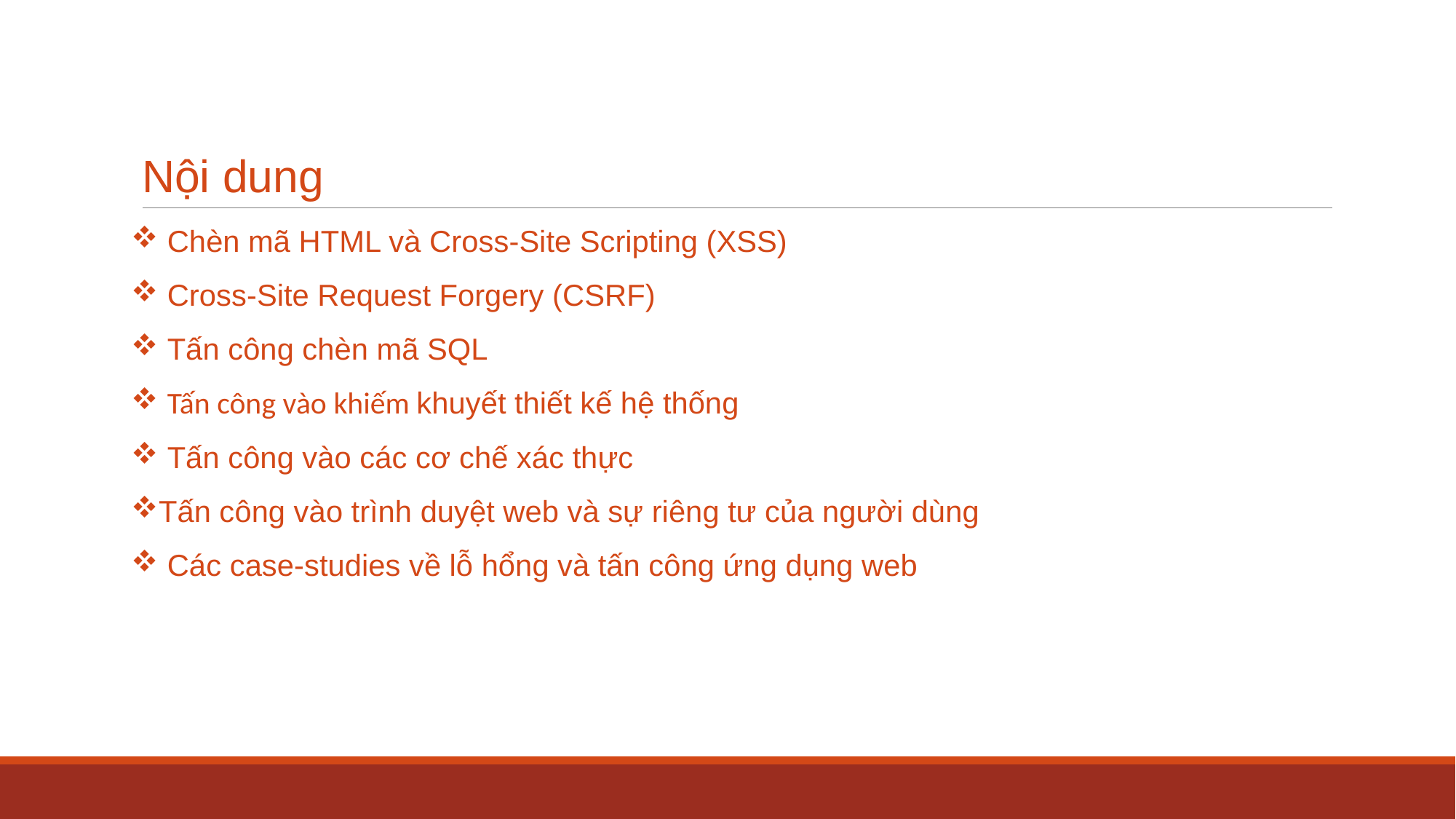

# Nội dung
 Chèn mã HTML và Cross-Site Scripting (XSS)
 Cross-Site Request Forgery (CSRF)
 Tấn công chèn mã SQL
 Tấn công vào khiếm khuyết thiết kế hệ thống
 Tấn công vào các cơ chế xác thực
Tấn công vào trình duyệt web và sự riêng tư của người dùng
 Các case-studies về lỗ hổng và tấn công ứng dụng web